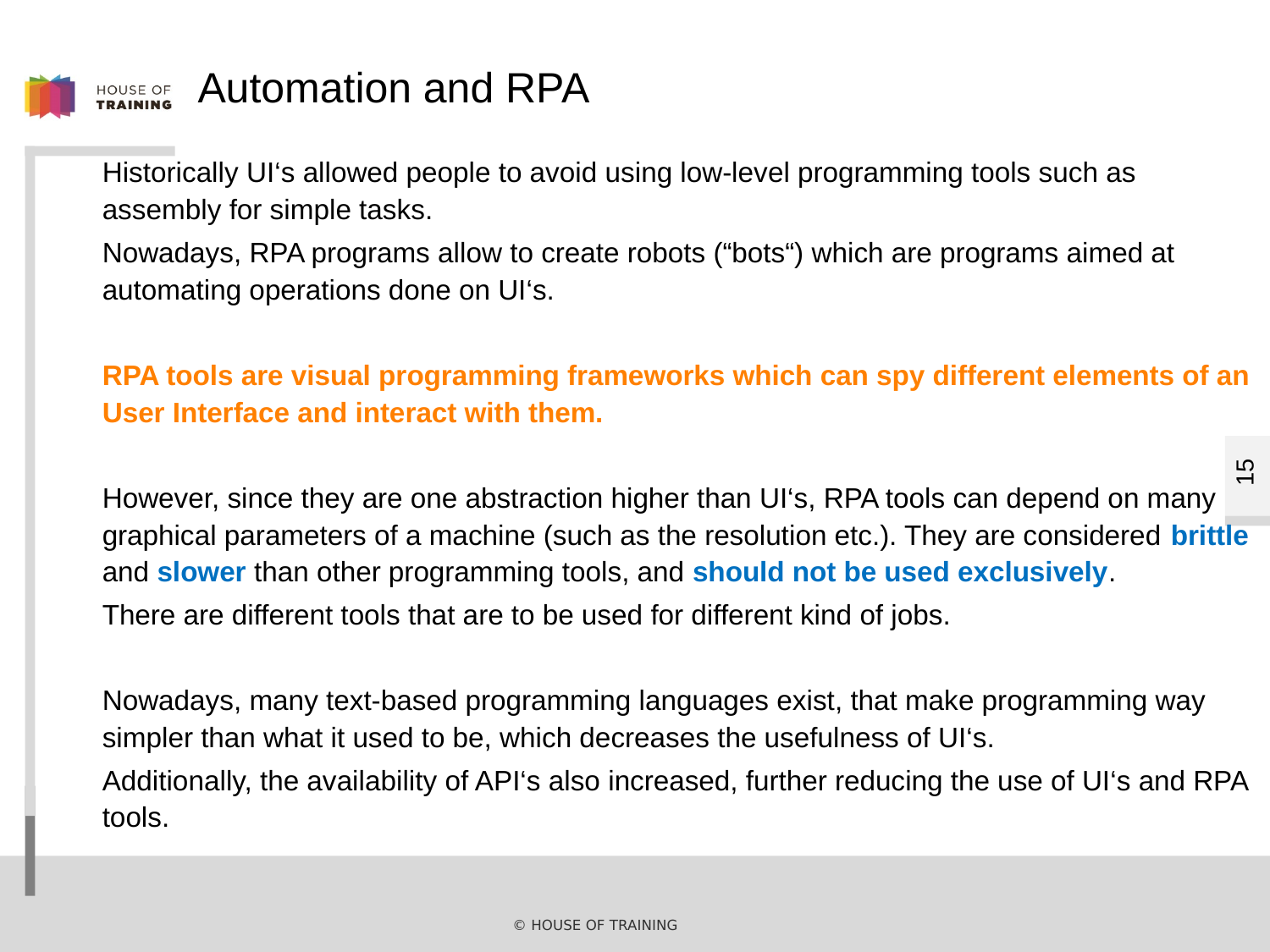

# Automation and RPA
Historically UI‘s allowed people to avoid using low-level programming tools such as assembly for simple tasks.
Nowadays, RPA programs allow to create robots (“bots“) which are programs aimed at automating operations done on UI‘s.

RPA tools are visual programming frameworks which can spy different elements of an User Interface and interact with them.

However, since they are one abstraction higher than UI‘s, RPA tools can depend on many graphical parameters of a machine (such as the resolution etc.). They are considered brittle and slower than other programming tools, and should not be used exclusively.
There are different tools that are to be used for different kind of jobs.

Nowadays, many text-based programming languages exist, that make programming way simpler than what it used to be, which decreases the usefulness of UI‘s.
Additionally, the availability of API‘s also increased, further reducing the use of UI‘s and RPA tools.